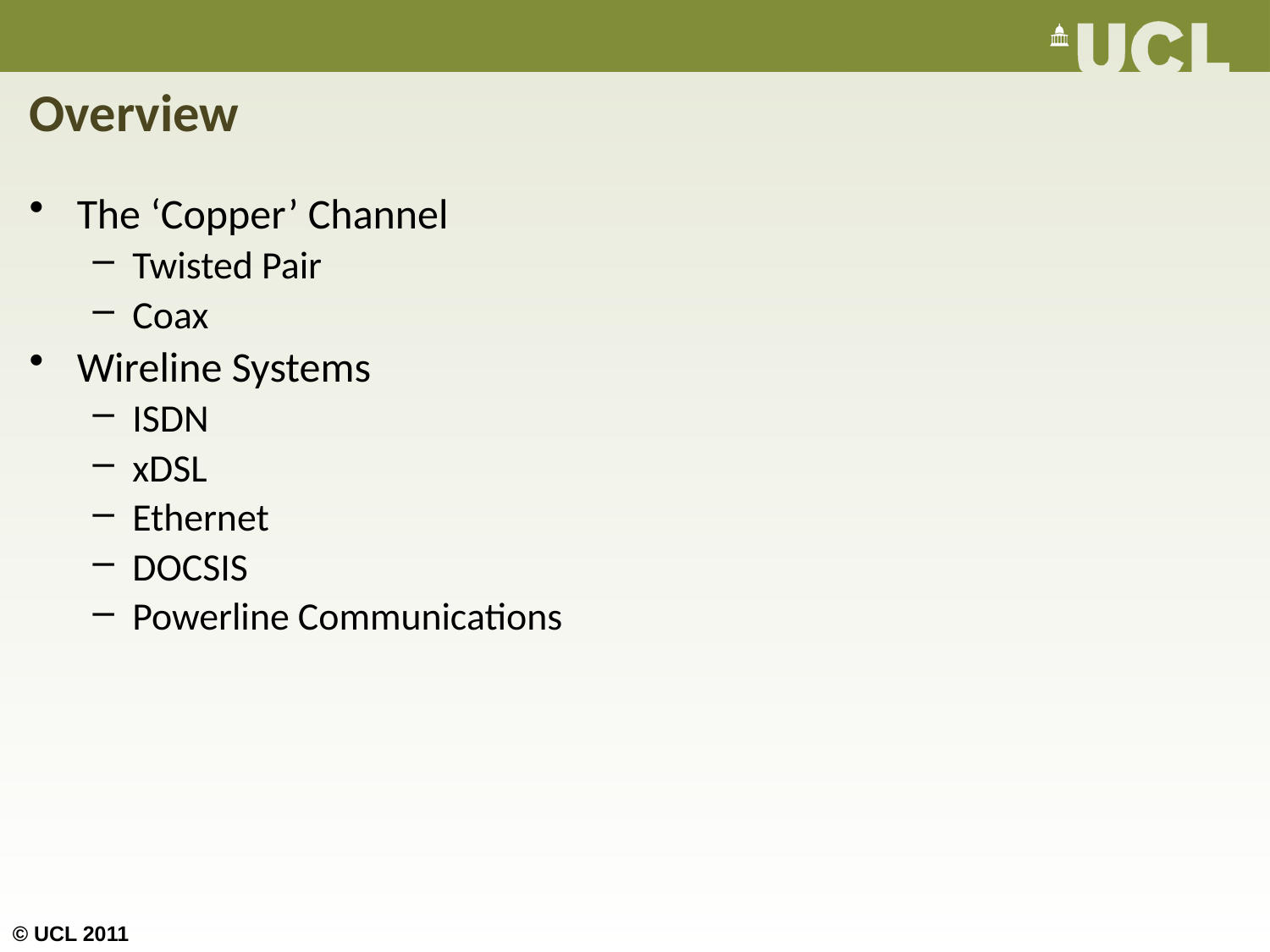

# Overview
The ‘Copper’ Channel
Twisted Pair
Coax
Wireline Systems
ISDN
xDSL
Ethernet
DOCSIS
Powerline Communications